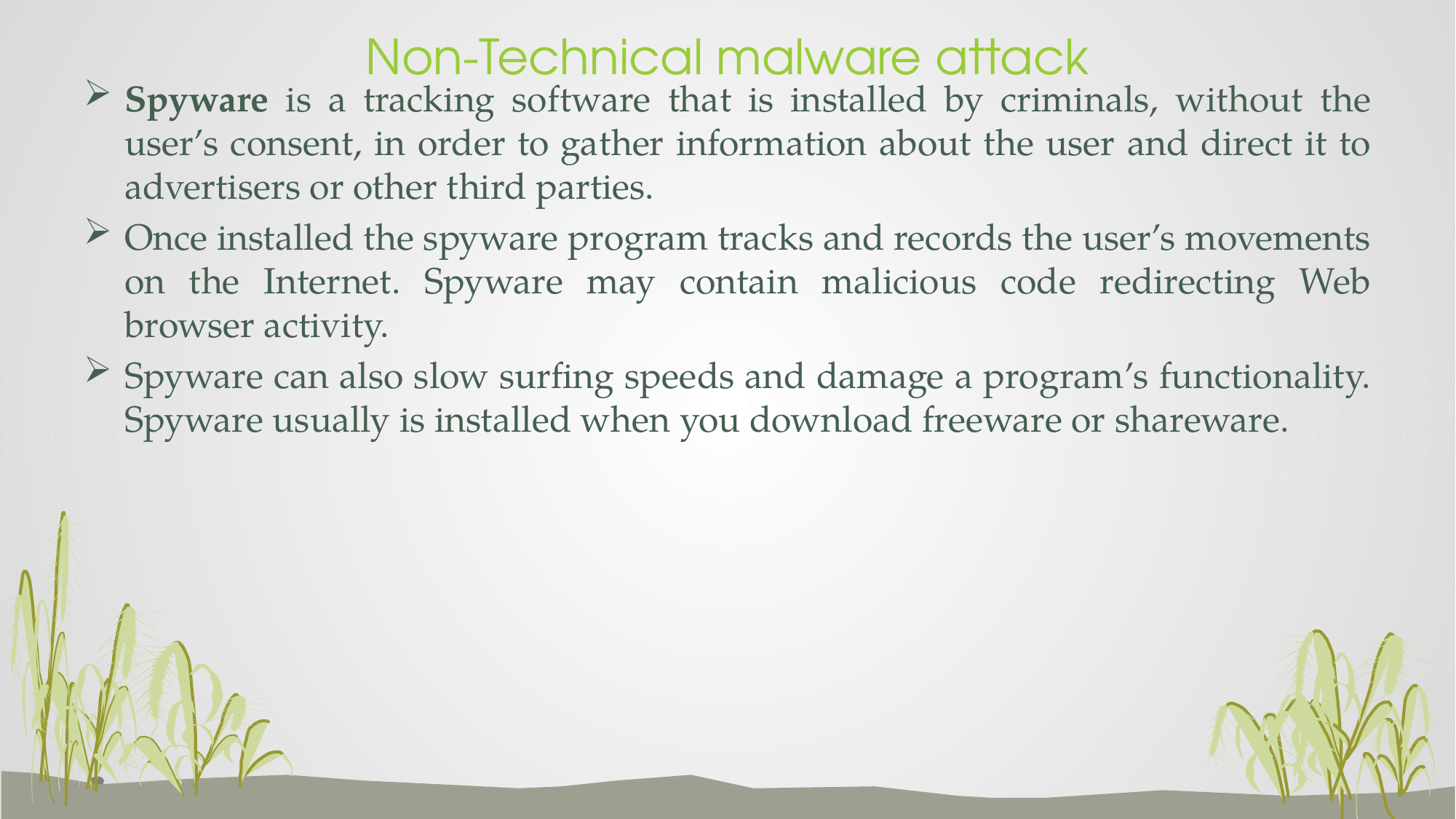

# Non-Technical malware attack
Spyware is a tracking software that is installed by criminals, without the user’s consent, in order to gather information about the user and direct it to advertisers or other third parties.
Once installed the spyware program tracks and records the user’s movements on the Internet. Spyware may contain malicious code redirecting Web browser activity.
Spyware can also slow surfing speeds and damage a program’s functionality. Spyware usually is installed when you download freeware or shareware.